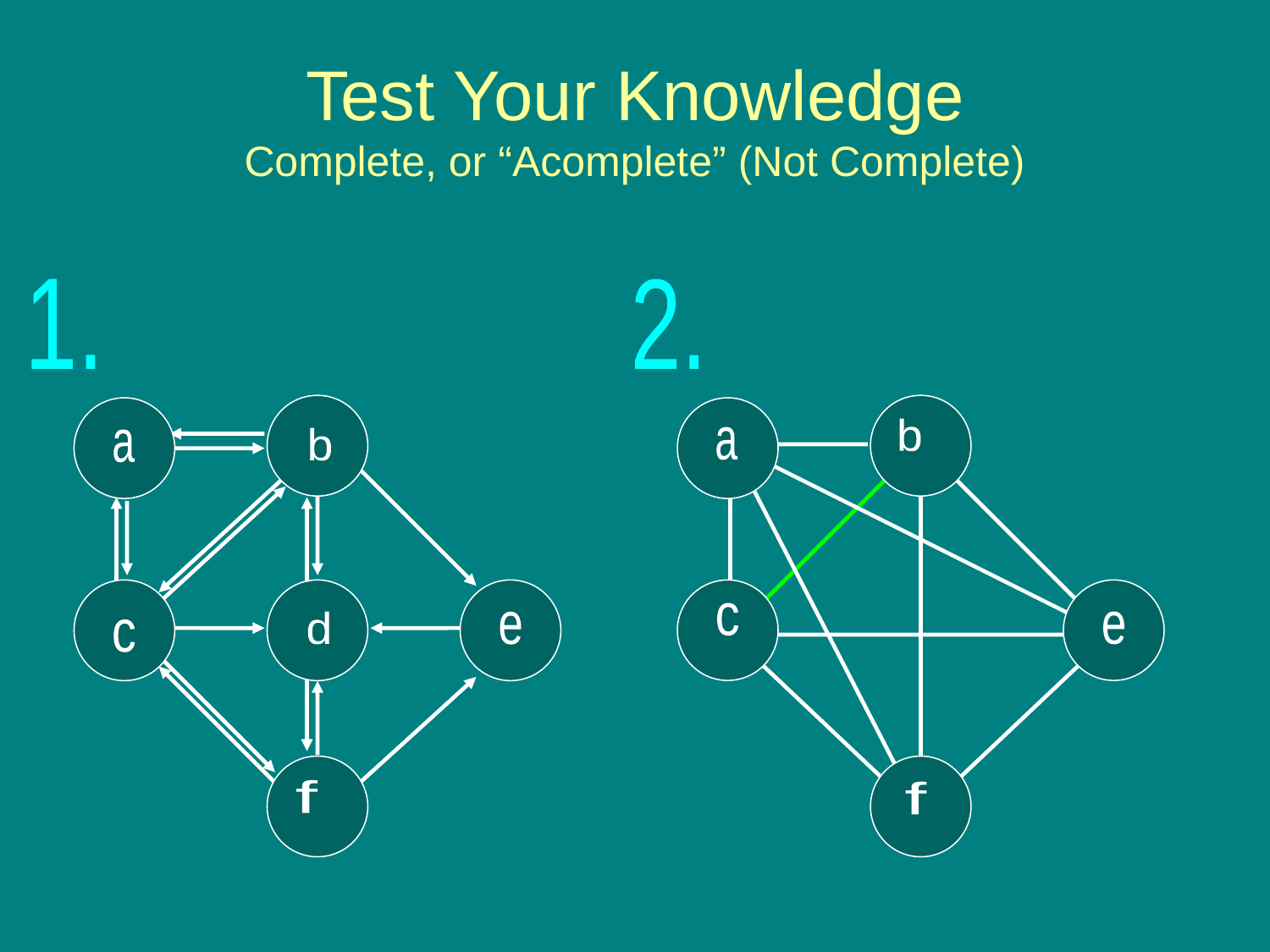

# Test Your Knowledge Complete, or “Acomplete” (Not Complete)
1.
2.

b
a

c
e

f
b
a
d
e
c
f